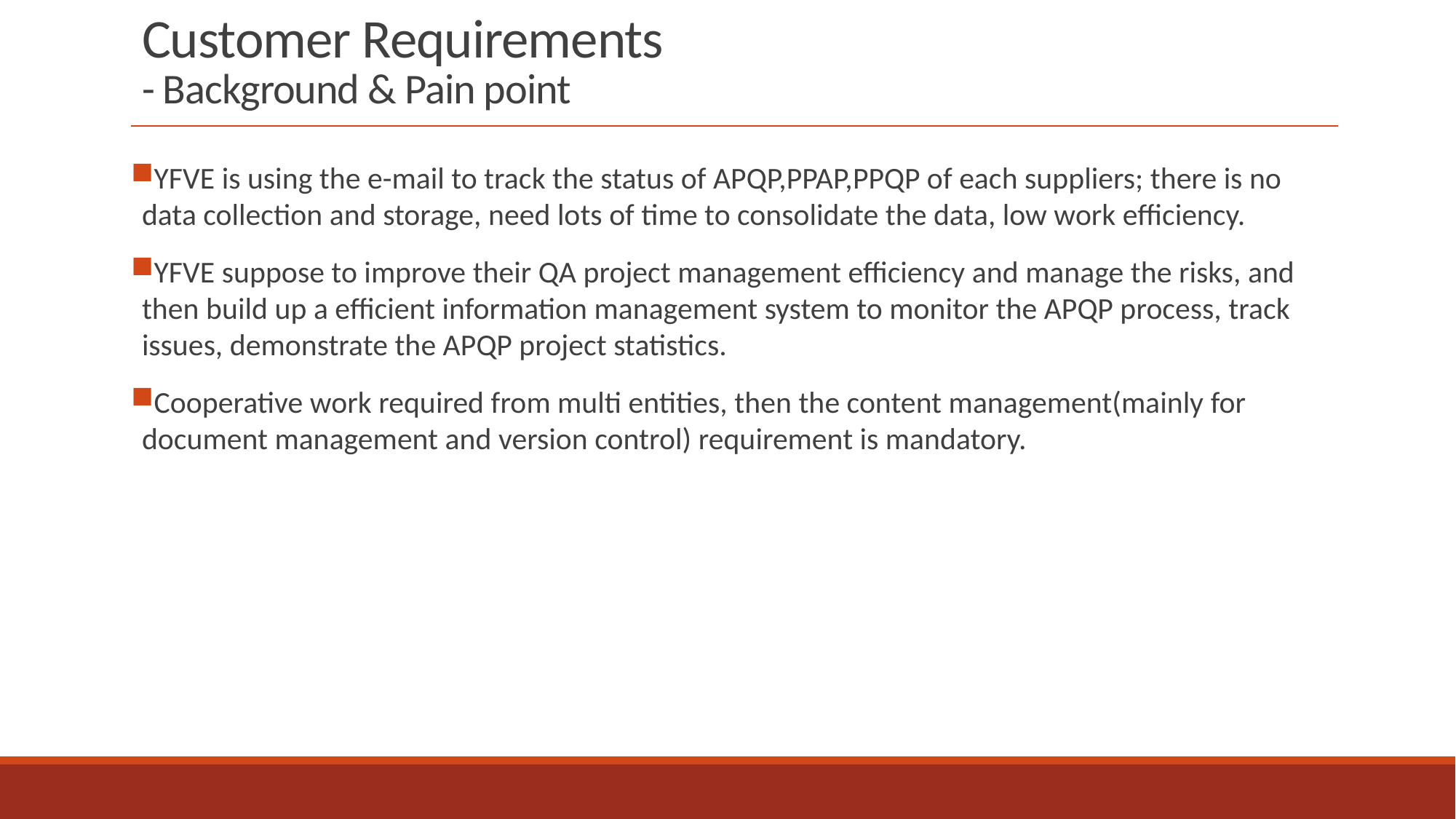

# Customer Requirements - Background & Pain point
YFVE is using the e-mail to track the status of APQP,PPAP,PPQP of each suppliers; there is no data collection and storage, need lots of time to consolidate the data, low work efficiency.
YFVE suppose to improve their QA project management efficiency and manage the risks, and then build up a efficient information management system to monitor the APQP process, track issues, demonstrate the APQP project statistics.
Cooperative work required from multi entities, then the content management(mainly for document management and version control) requirement is mandatory.